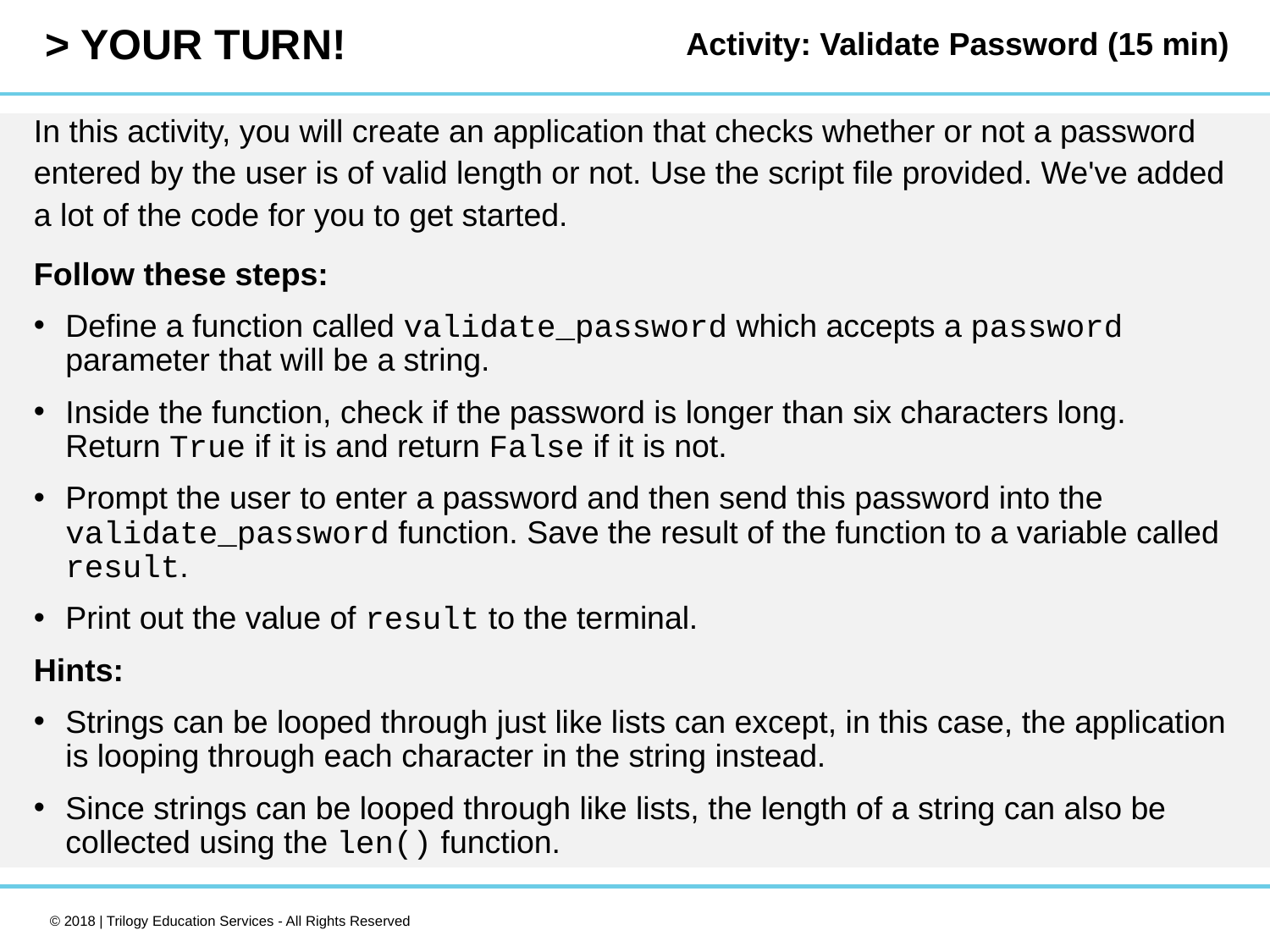

Activity: Validate Password (15 min)
In this activity, you will create an application that checks whether or not a password entered by the user is of valid length or not. Use the script file provided. We've added a lot of the code for you to get started.
Follow these steps:
Define a function called validate_password which accepts a password parameter that will be a string.
Inside the function, check if the password is longer than six characters long. Return True if it is and return False if it is not.
Prompt the user to enter a password and then send this password into the validate_password function. Save the result of the function to a variable called result.
Print out the value of result to the terminal.
Hints:
Strings can be looped through just like lists can except, in this case, the application is looping through each character in the string instead.
Since strings can be looped through like lists, the length of a string can also be collected using the len() function.